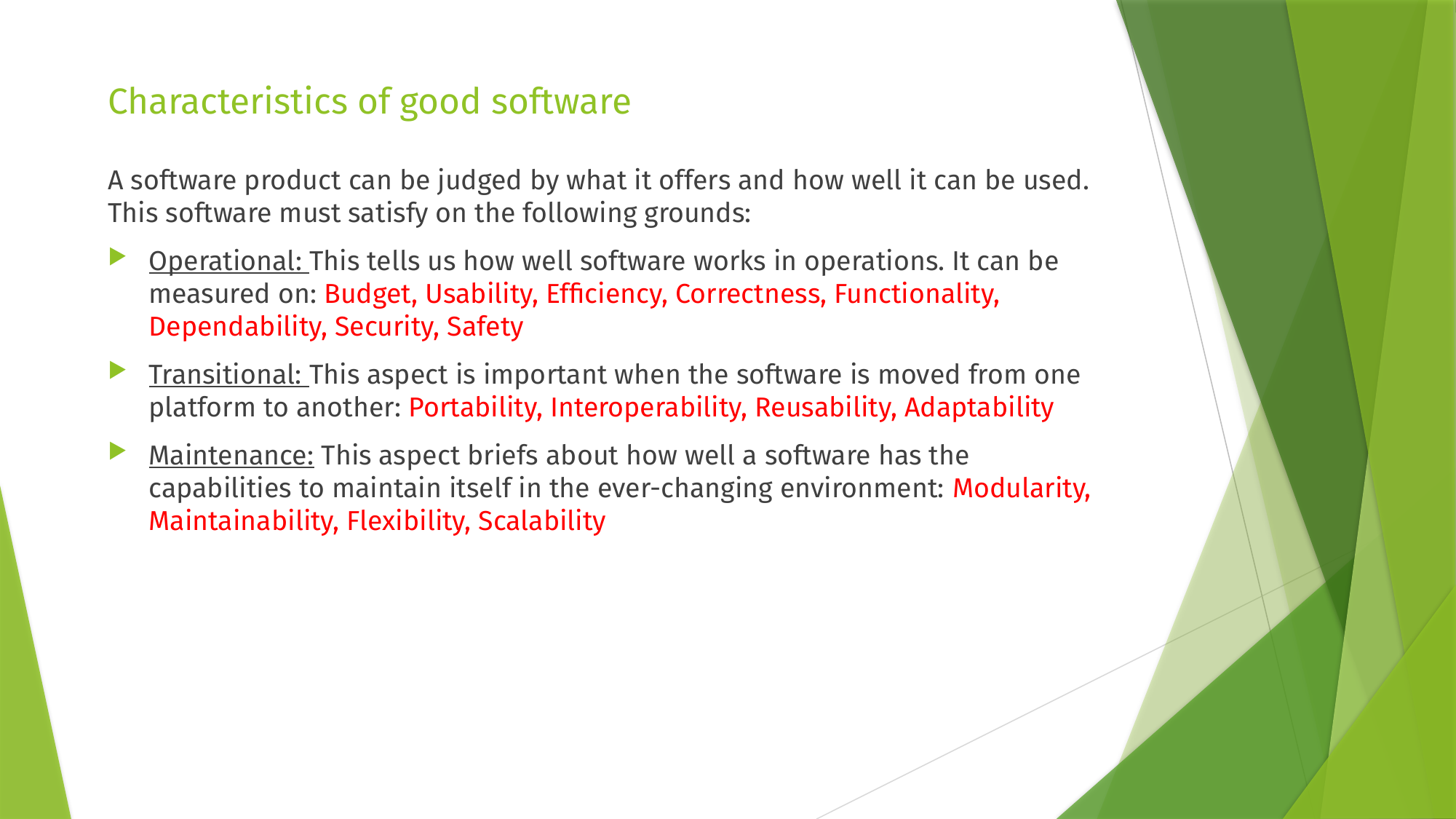

# Characteristics of good software
A software product can be judged by what it offers and how well it can be used. This software must satisfy on the following grounds:
Operational: This tells us how well software works in operations. It can be measured on: Budget, Usability, Efficiency, Correctness, Functionality, Dependability, Security, Safety
Transitional: This aspect is important when the software is moved from one platform to another: Portability, Interoperability, Reusability, Adaptability
Maintenance: This aspect briefs about how well a software has the capabilities to maintain itself in the ever-changing environment: Modularity, Maintainability, Flexibility, Scalability